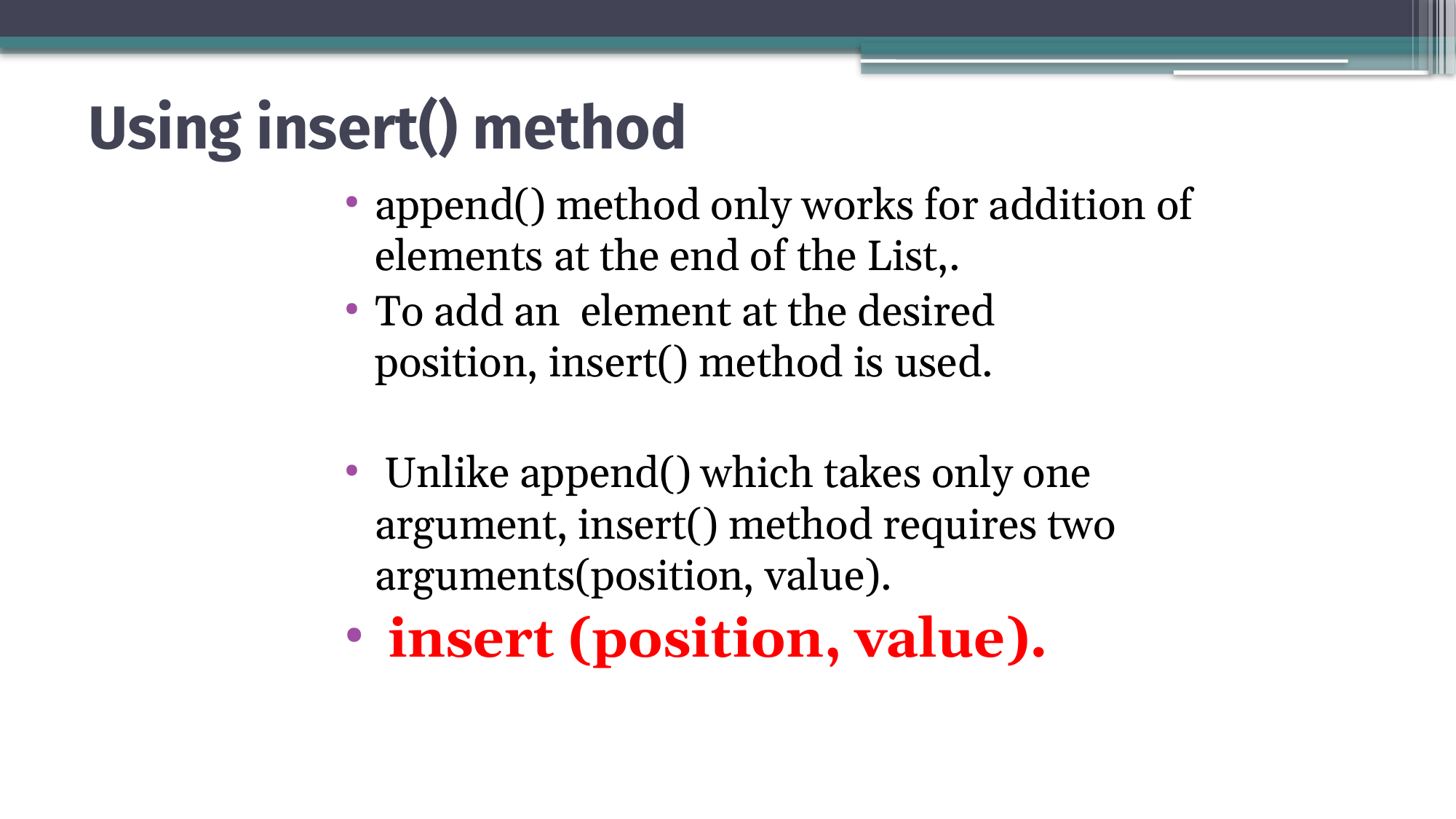

# Using insert() method
append() method only works for addition of elements at the end of the List,.
To add an  element at the desired position, insert() method is used.

 Unlike append() which takes only one argument, insert() method requires two arguments(position, value).
 insert (position, value).